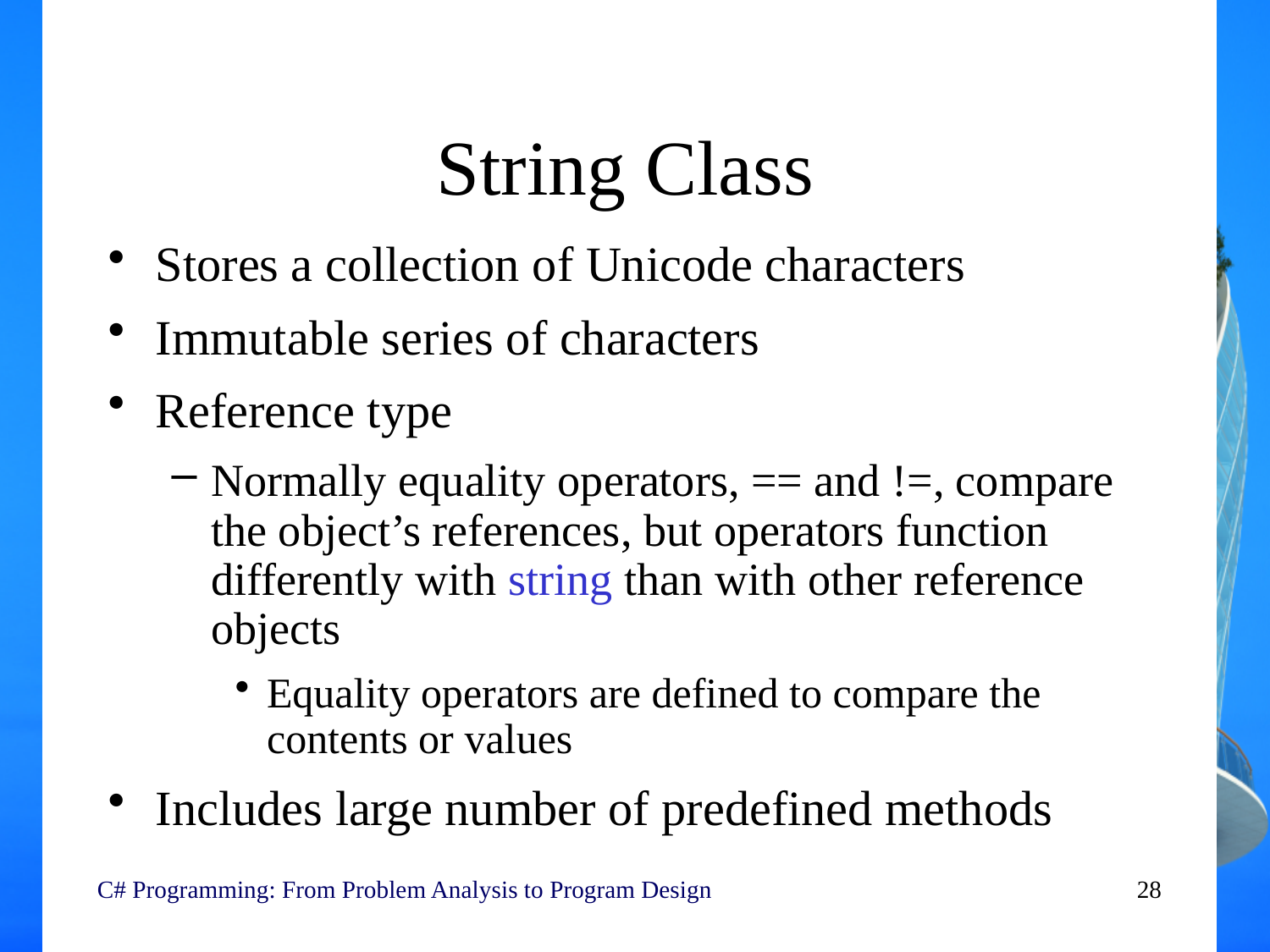

# String Class
Stores a collection of Unicode characters
Immutable series of characters
Reference type
Normally equality operators, == and !=, compare the object’s references, but operators function differently with string than with other reference objects
Equality operators are defined to compare the contents or values
Includes large number of predefined methods

C# Programming: From Problem Analysis to Program Design

28